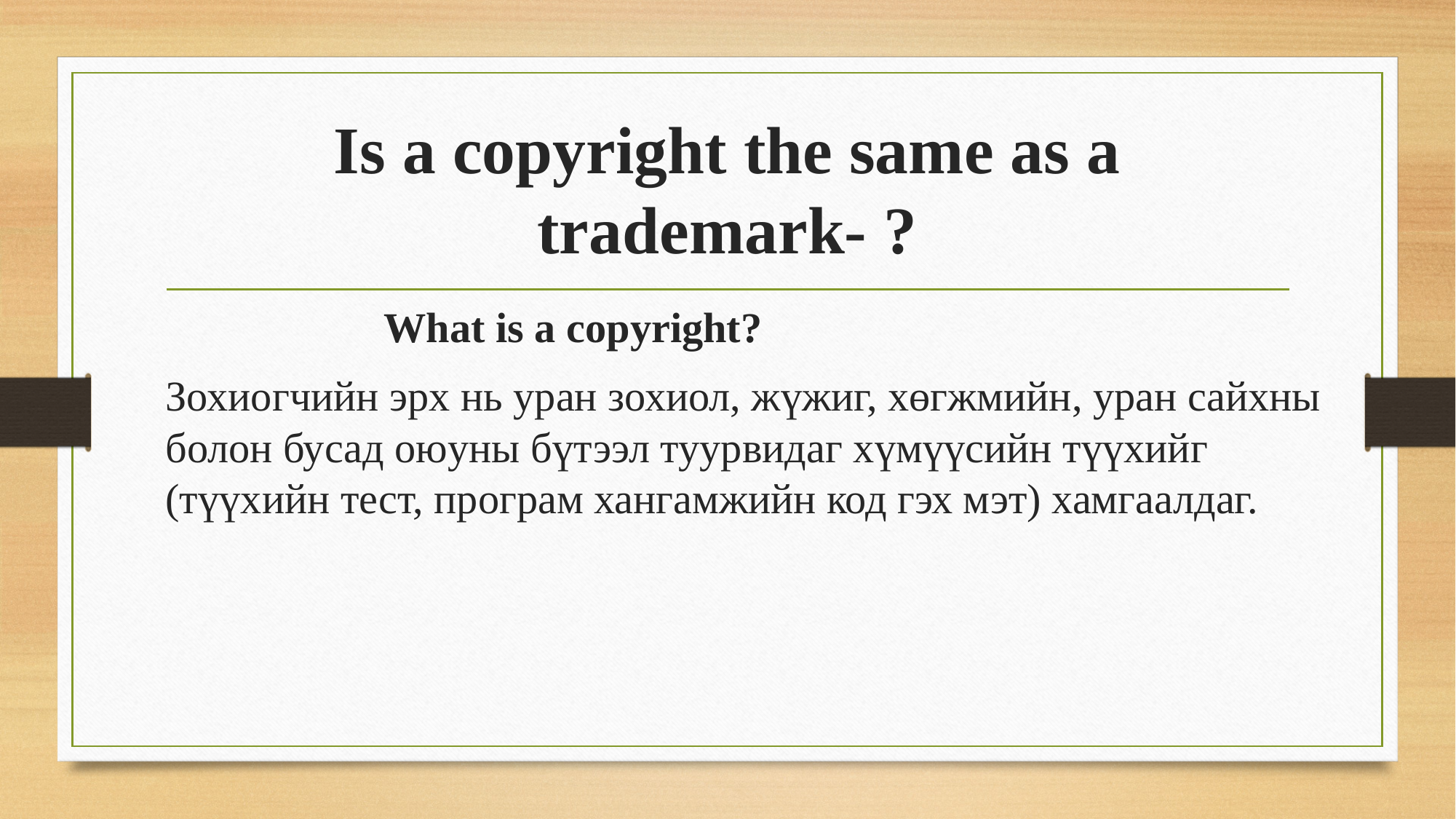

# Is a copyright the same as a trademark- ?
		What is a copyright?
Зохиогчийн эрх нь уран зохиол, жүжиг, хөгжмийн, уран сайхны болон бусад оюуны бүтээл туурвидаг хүмүүсийн түүхийг (түүхийн тест, програм хангамжийн код гэх мэт) хамгаалдаг.